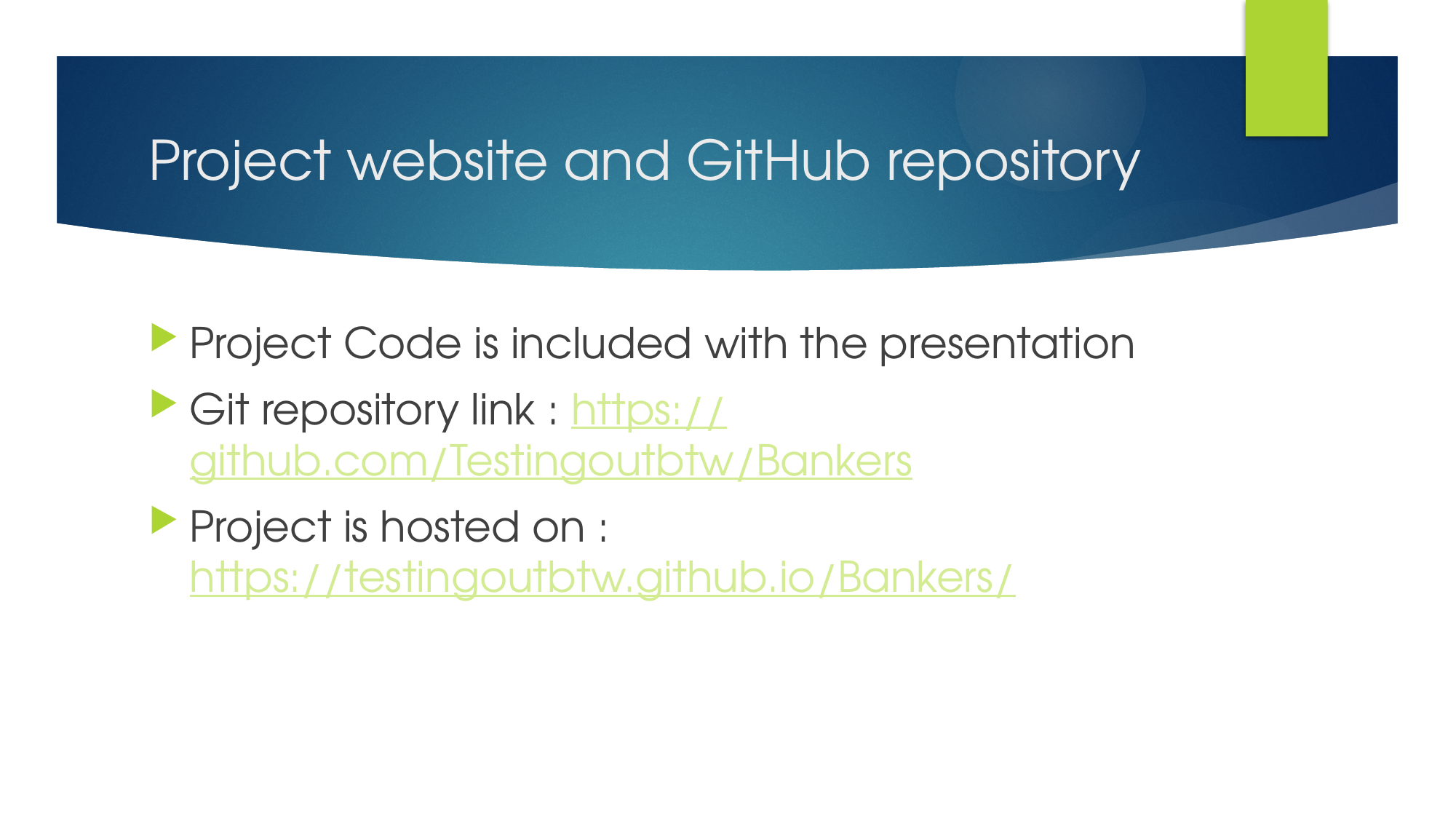

# Project website and GitHub repository
Project Code is included with the presentation
Git repository link : https://github.com/Testingoutbtw/Bankers
Project is hosted on : https://testingoutbtw.github.io/Bankers/